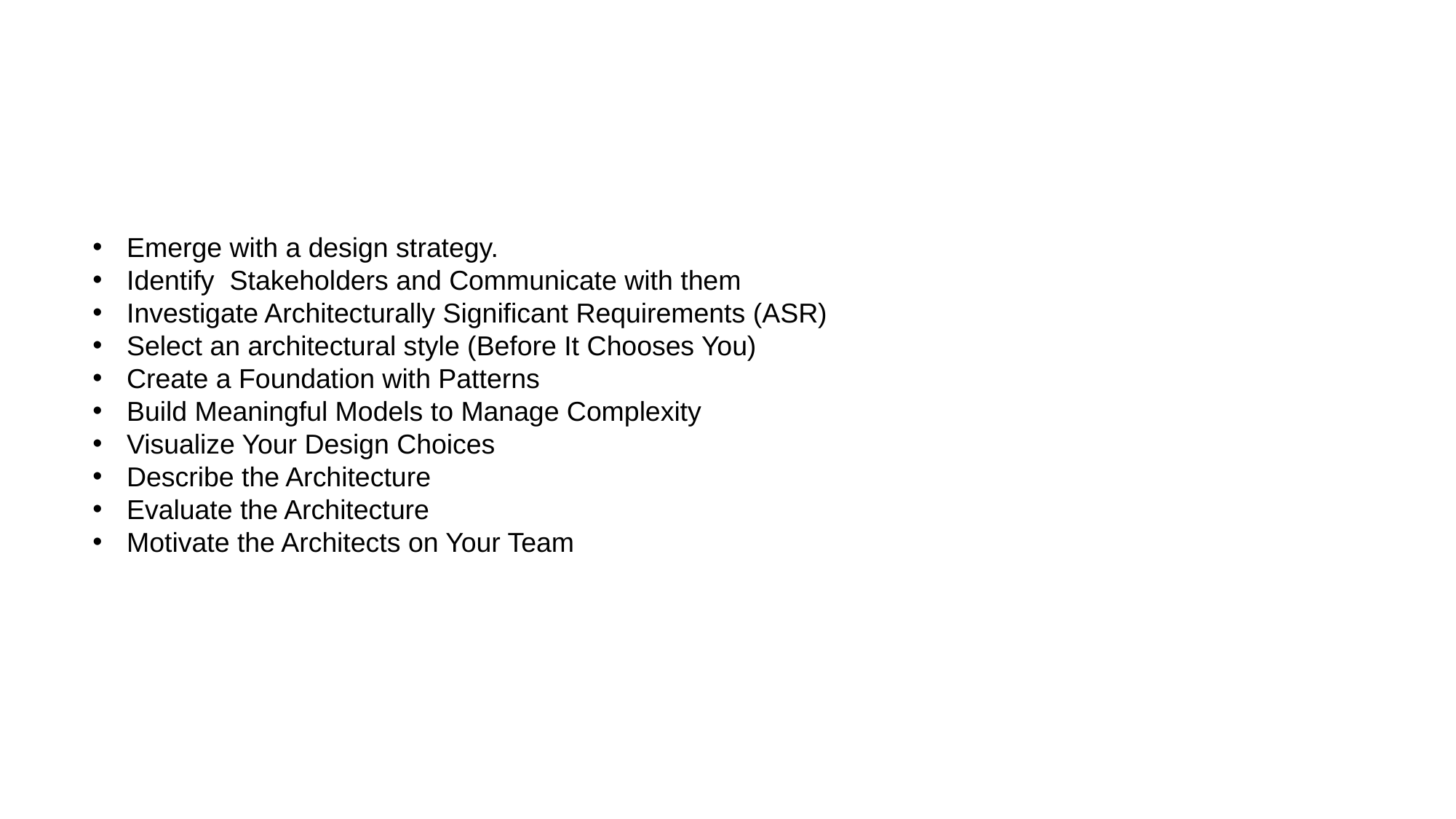

#
Emerge with a design strategy.
Identify  Stakeholders and Communicate with them
Investigate Architecturally Significant Requirements (ASR)
Select an architectural style (Before It Chooses You)
Create a Foundation with Patterns
Build Meaningful Models to Manage Complexity
Visualize Your Design Choices
Describe the Architecture
Evaluate the Architecture
Motivate the Architects on Your Team
1